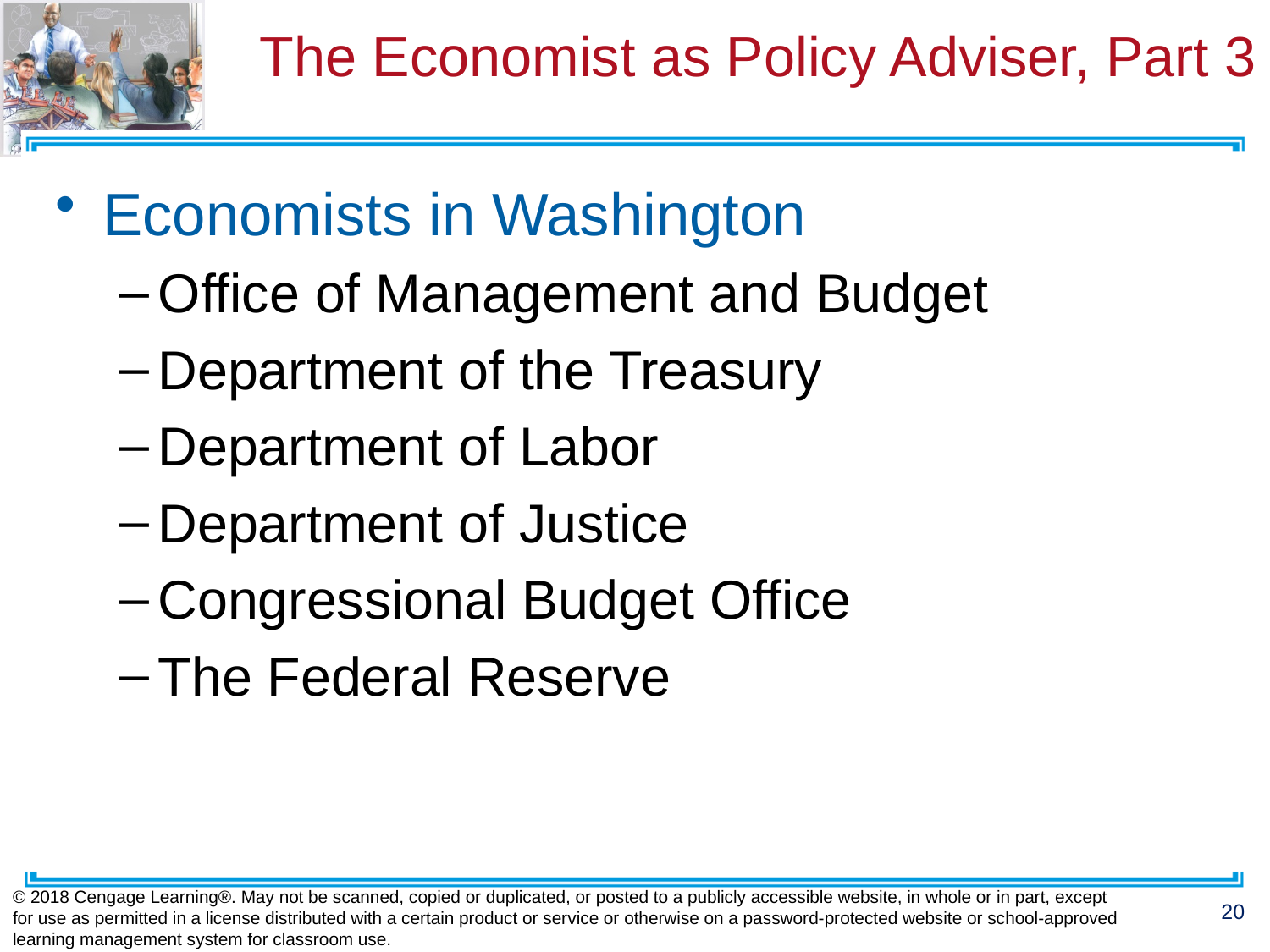

# The Economist as Policy Adviser, Part 3
Economists in Washington
Office of Management and Budget
Department of the Treasury
Department of Labor
Department of Justice
Congressional Budget Office
The Federal Reserve
© 2018 Cengage Learning®. May not be scanned, copied or duplicated, or posted to a publicly accessible website, in whole or in part, except for use as permitted in a license distributed with a certain product or service or otherwise on a password-protected website or school-approved learning management system for classroom use.
20